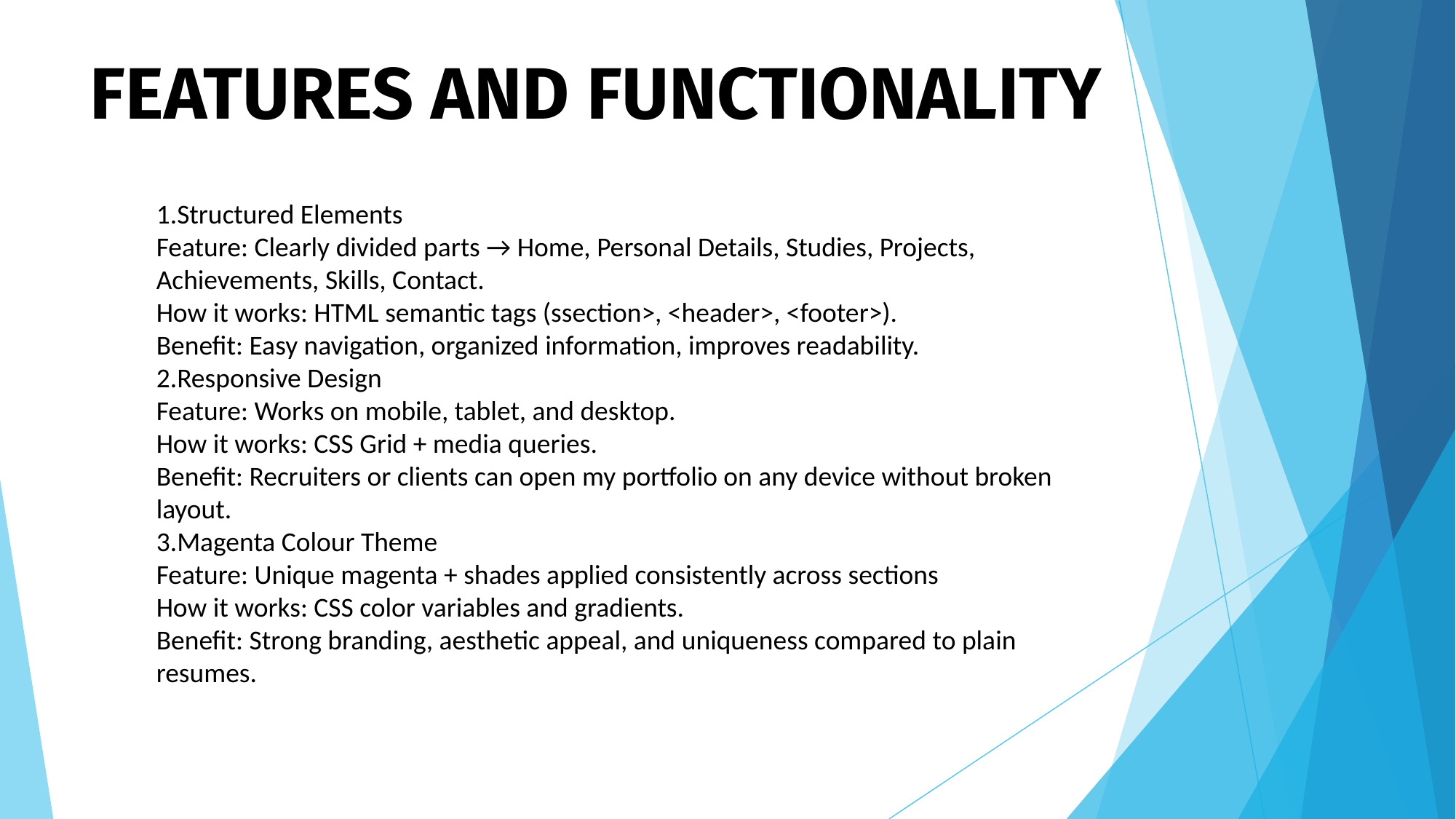

# FEATURES AND FUNCTIONALITY
1.Structured Elements
Feature: Clearly divided parts → Home, Personal Details, Studies, Projects, Achievements, Skills, Contact.
How it works: HTML semantic tags (ssection>, <header>, <footer>).
Benefit: Easy navigation, organized information, improves readability.
2.Responsive Design
Feature: Works on mobile, tablet, and desktop.
How it works: CSS Grid + media queries.
Benefit: Recruiters or clients can open my portfolio on any device without broken layout.
3.Magenta Colour Theme
Feature: Unique magenta + shades applied consistently across sections
How it works: CSS color variables and gradients.
Benefit: Strong branding, aesthetic appeal, and uniqueness compared to plain resumes.